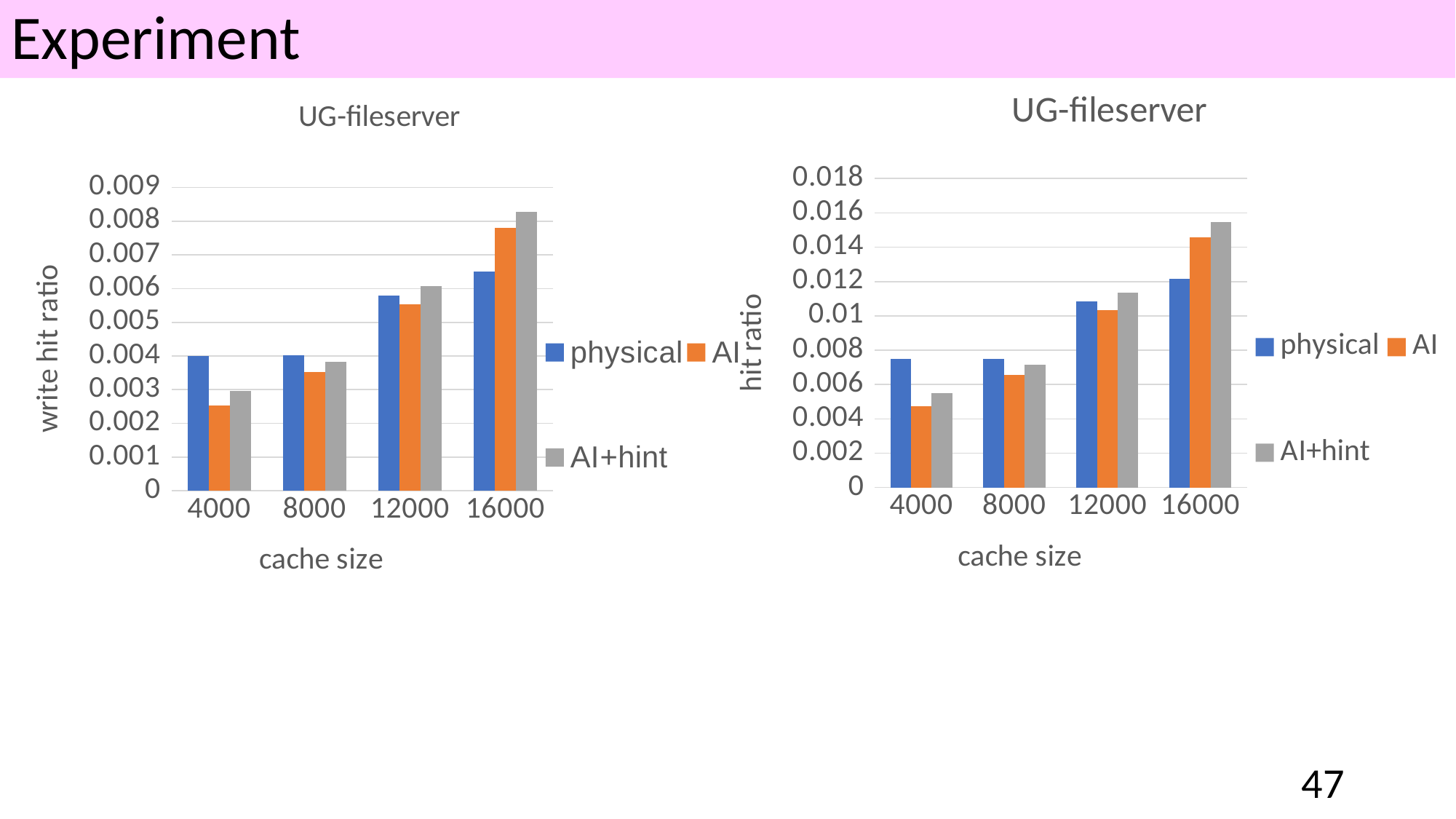

# Experiment

### Chart: UG-fileserver

| Category | physical | AI | AI+hint |
|---|---|---|---|
| 4000 | 0.007494 | 0.004726 | 0.005513 |
| 8000 | 0.007497 | 0.006578 | 0.007135 |
| 12000 | 0.010827 | 0.010333 | 0.011345 |
| 16000 | 0.012176 | 0.014591 | 0.015478 |

### Chart: UG-fileserver

| Category | physical | AI | AI+hint |
|---|---|---|---|
| 4000 | 0.00401 | 0.002532 | 0.002953 |
| 8000 | 0.004013 | 0.003522 | 0.003819 |
| 12000 | 0.005792 | 0.005528 | 0.006069 |
| 16000 | 0.006512 | 0.007802 | 0.008276 |
47